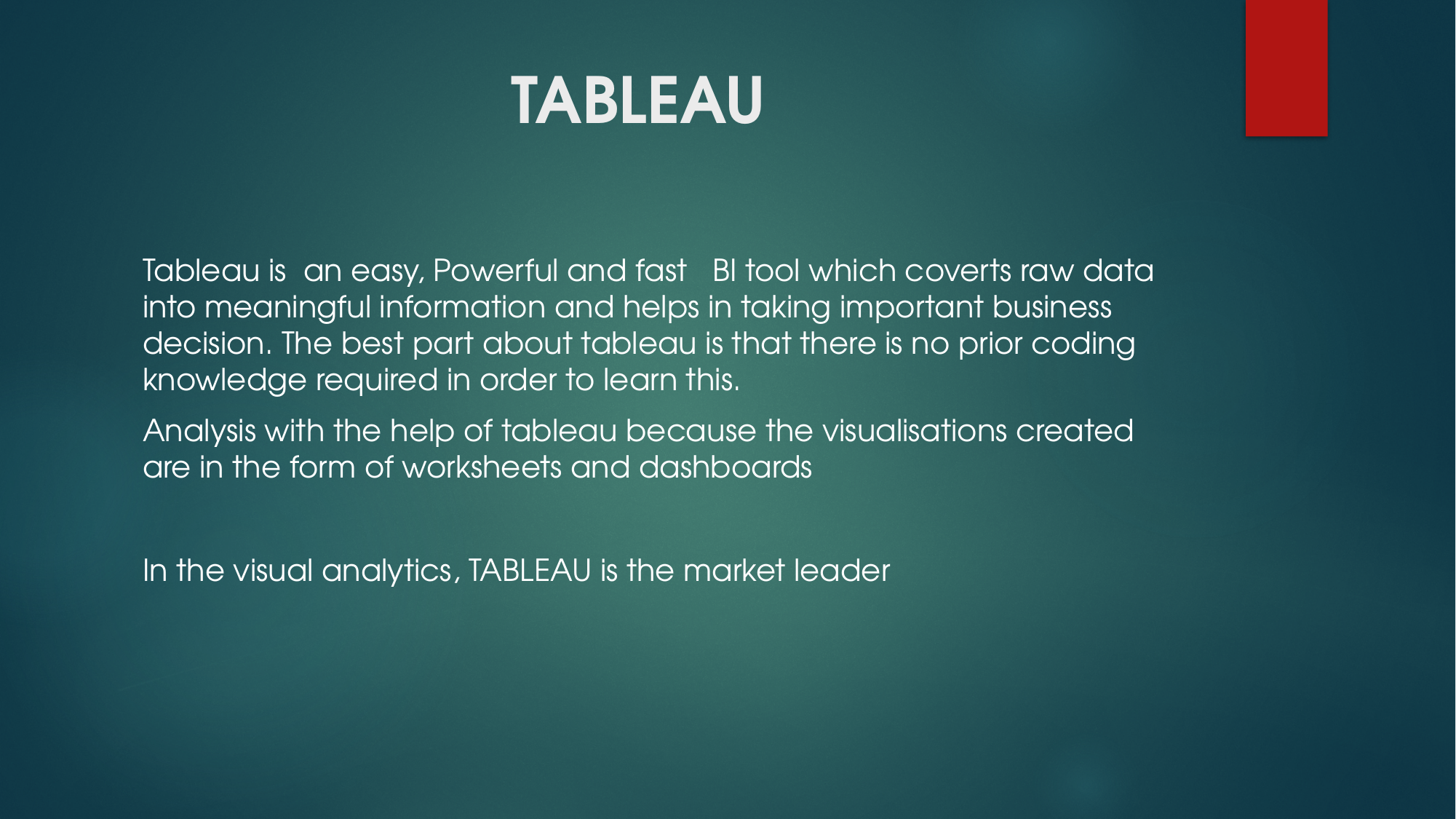

# TABLEAU
Tableau is  an easy, Powerful and fast   BI tool which coverts raw data into meaningful information and helps in taking important business decision. The best part about tableau is that there is no prior coding knowledge required in order to learn this.
Analysis with the help of tableau because the visualisations created are in the form of worksheets and dashboards

In the visual analytics, TABLEAU is the market leader